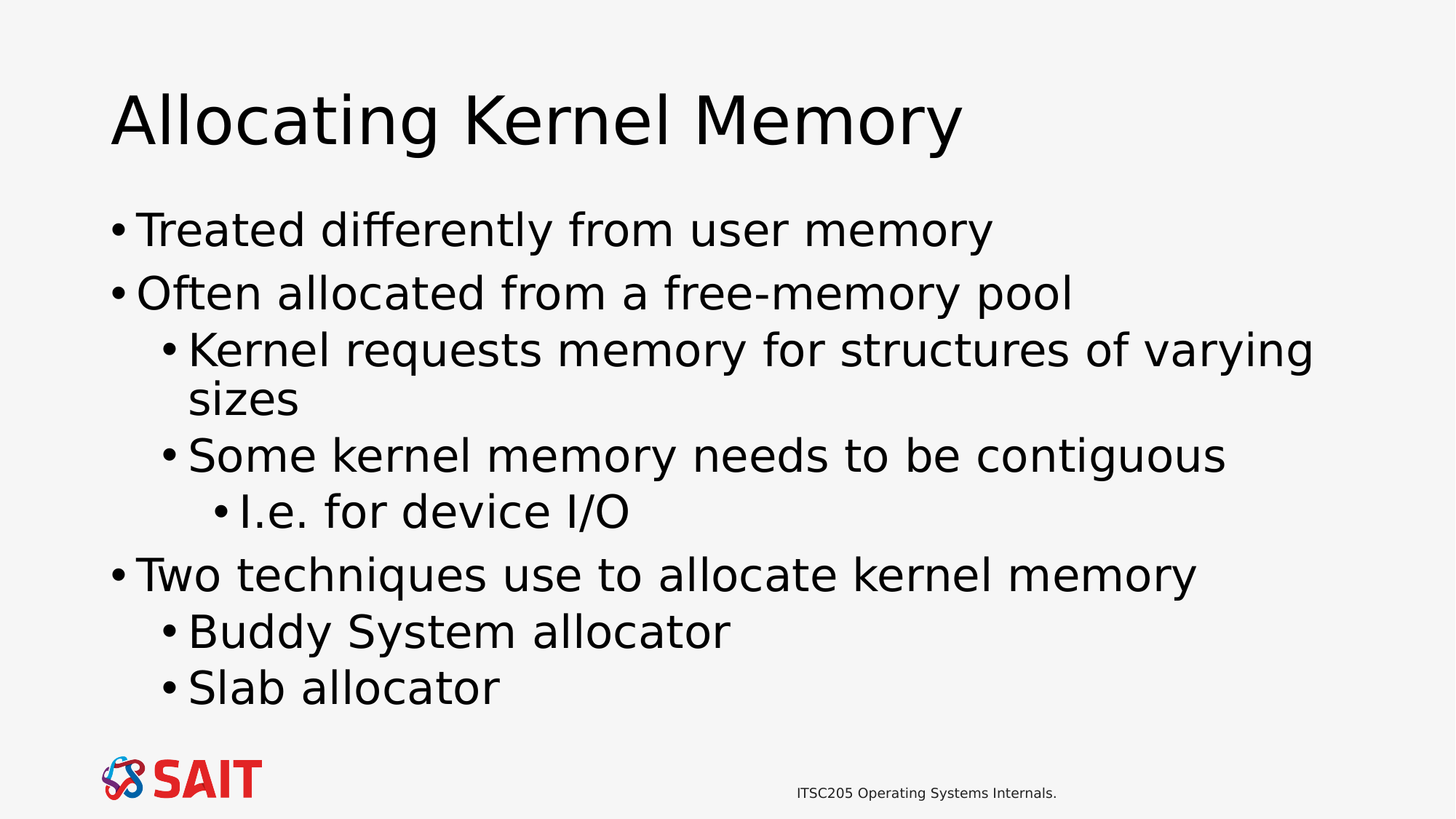

# Allocating Kernel Memory
Treated differently from user memory
Often allocated from a free-memory pool
Kernel requests memory for structures of varying sizes
Some kernel memory needs to be contiguous
I.e. for device I/O
Two techniques use to allocate kernel memory
Buddy System allocator
Slab allocator

ITSC205 Operating Systems Internals.